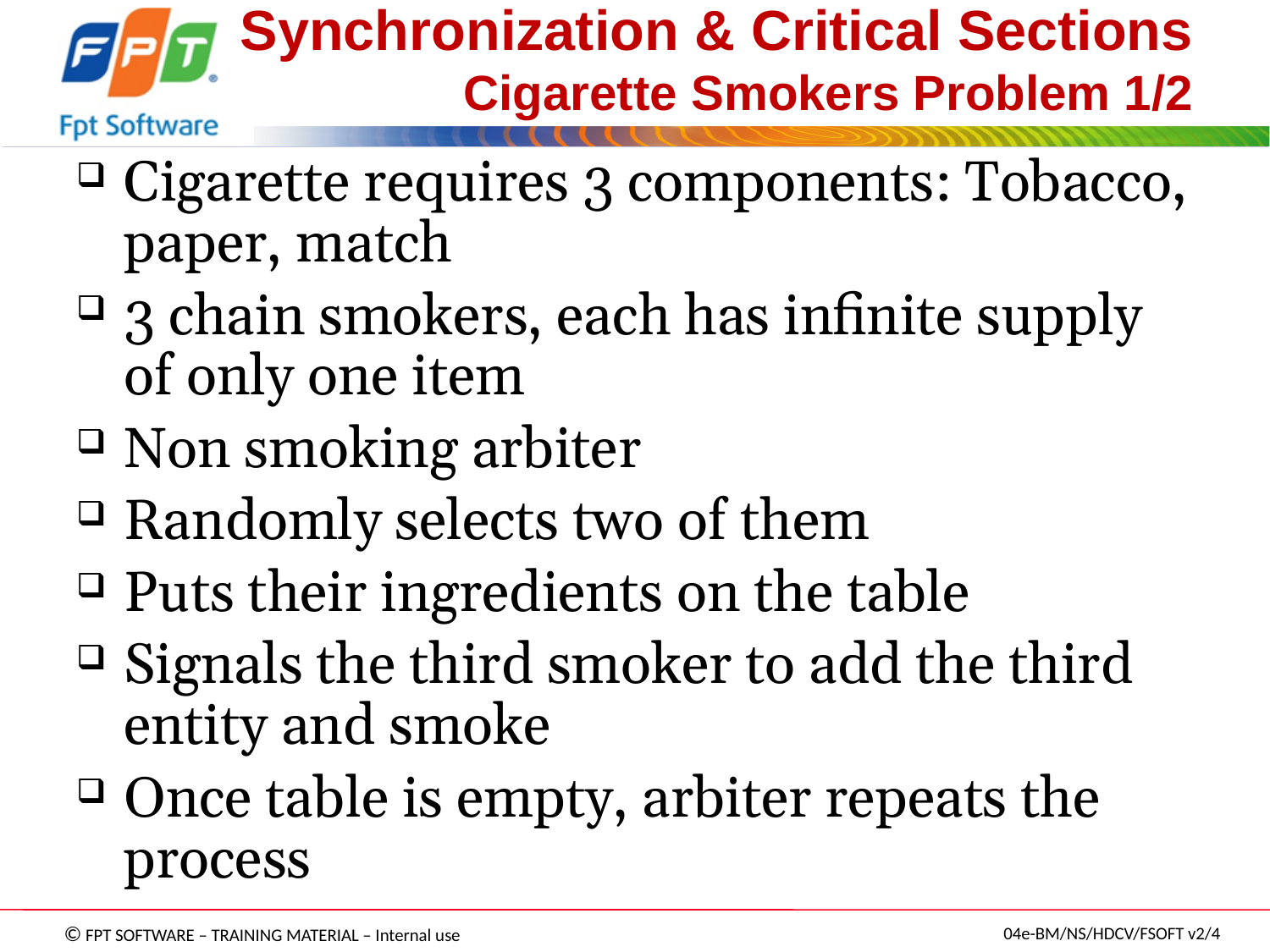

# Synchronization & Critical Sections Cigarette Smokers Problem 1/2
Cigarette requires 3 components: Tobacco, paper, match
3 chain smokers, each has infinite supply of only one item
Non smoking arbiter
Randomly selects two of them
Puts their ingredients on the table
Signals the third smoker to add the third entity and smoke
Once table is empty, arbiter repeats the process